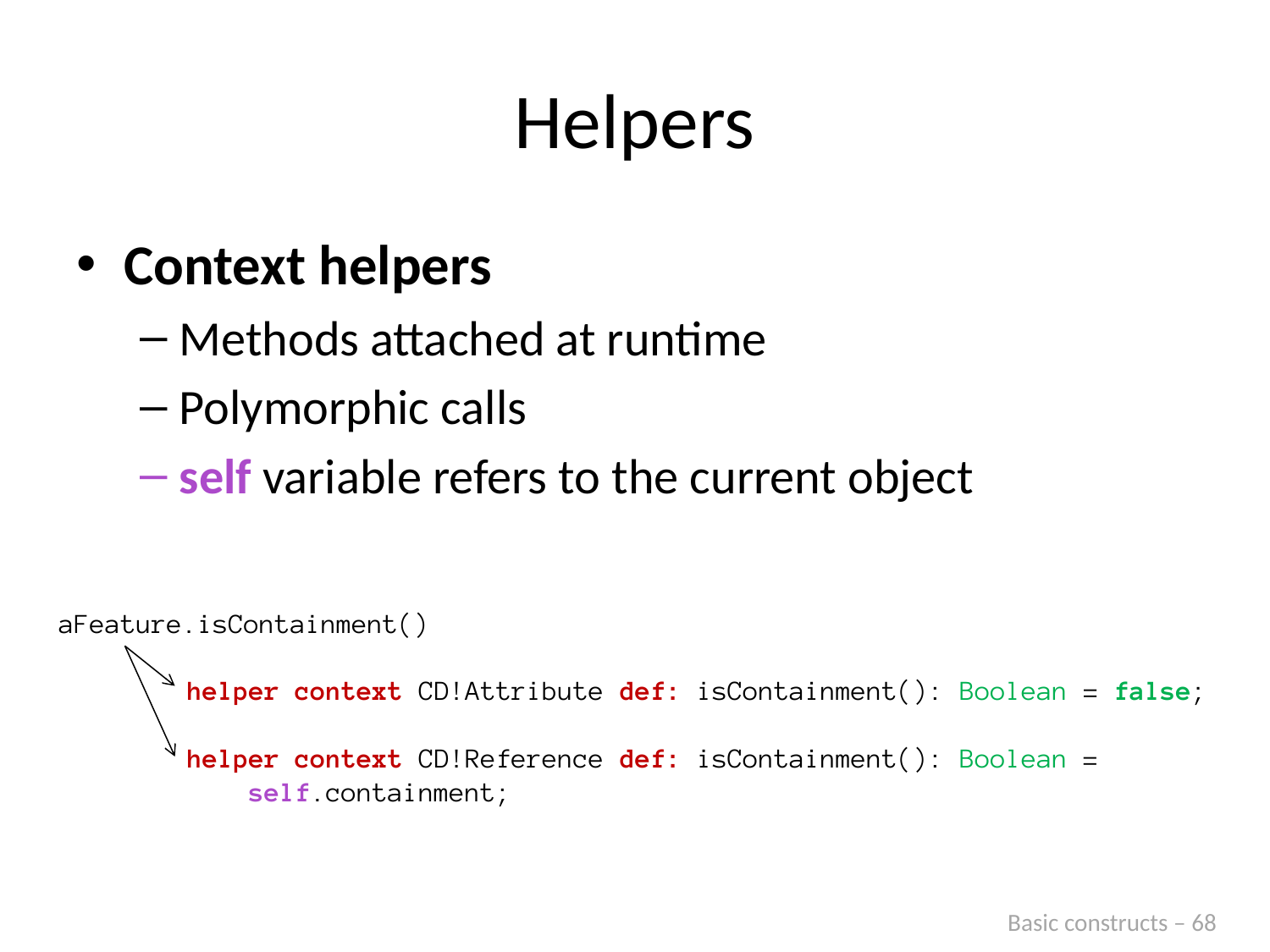

# Helpers
Context helpers
Methods attached at runtime
Polymorphic calls
self variable refers to the current object

aFeature.isContainment()
helper context CD!Attribute def: isContainment(): Boolean = false;

helper context CD!Reference def: isContainment(): Boolean =
    self.containment;

Basic constructs – 68